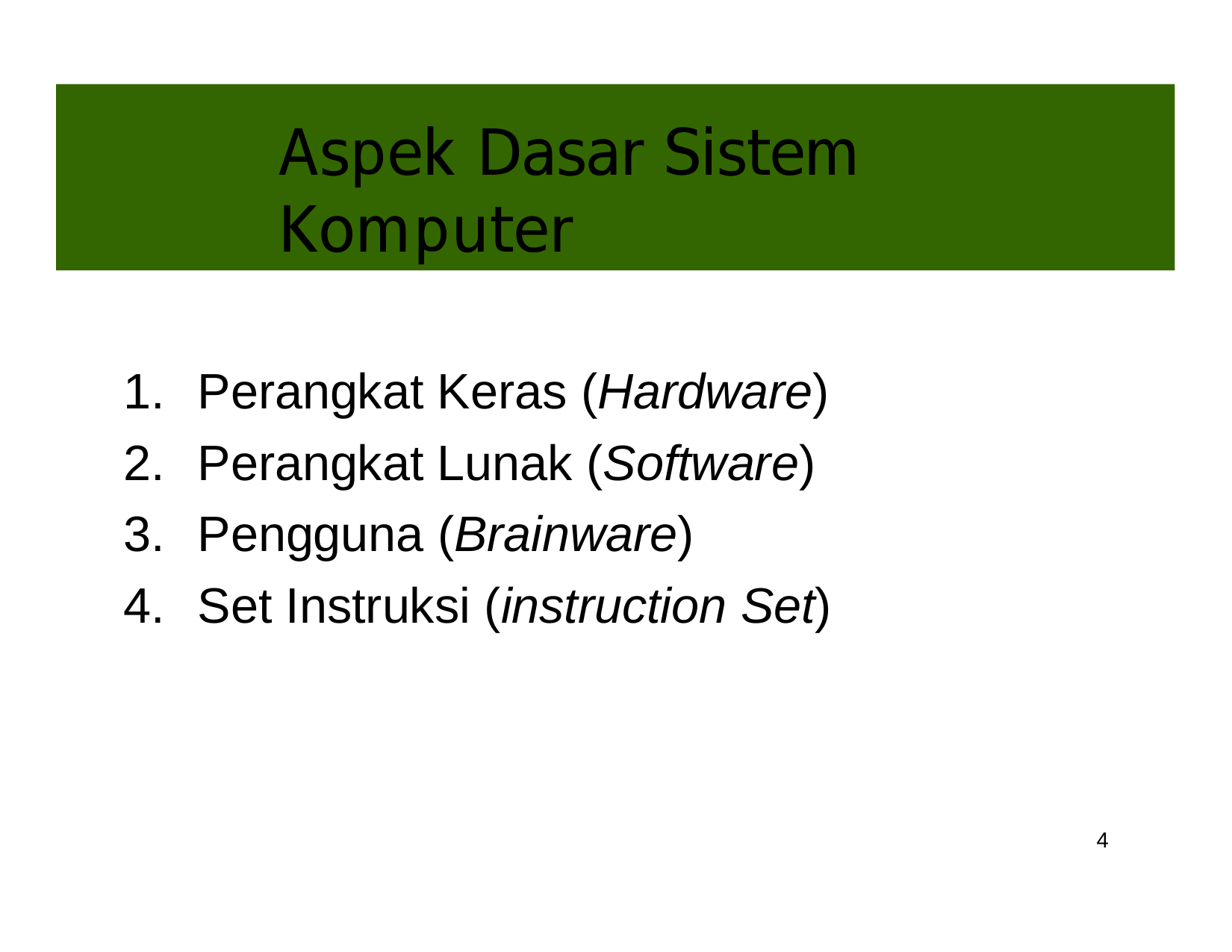

# Aspek Dasar Sistem Komputer
Perangkat Keras (Hardware)
Perangkat Lunak (Software)
Pengguna (Brainware)
Set Instruksi (instruction Set)
4